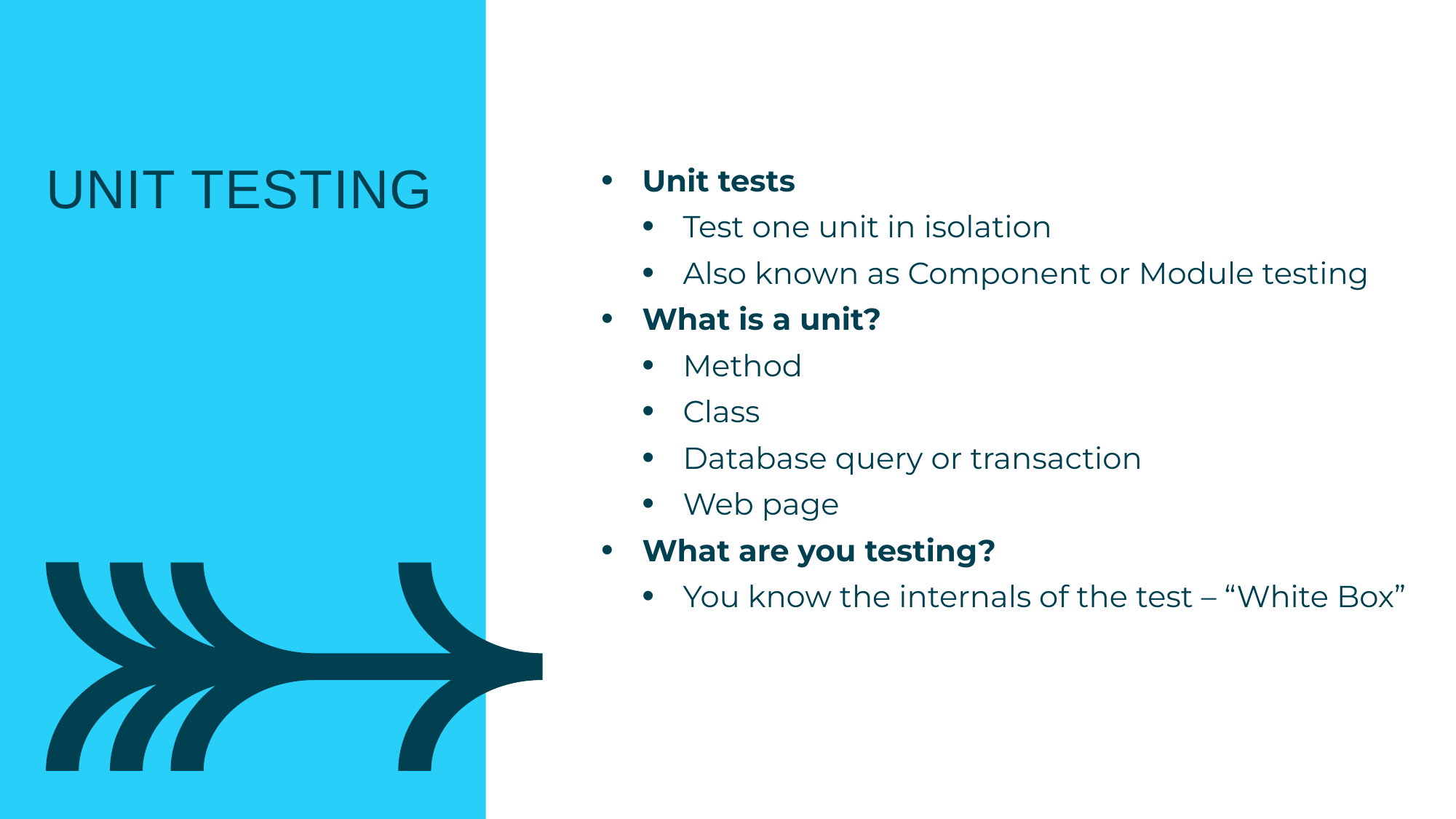

Unit Testing
Unit tests
Test one unit in isolation
Also known as Component or Module testing
What is a unit?
Method
Class
Database query or transaction
Web page
What are you testing?
You know the internals of the test – “White Box”